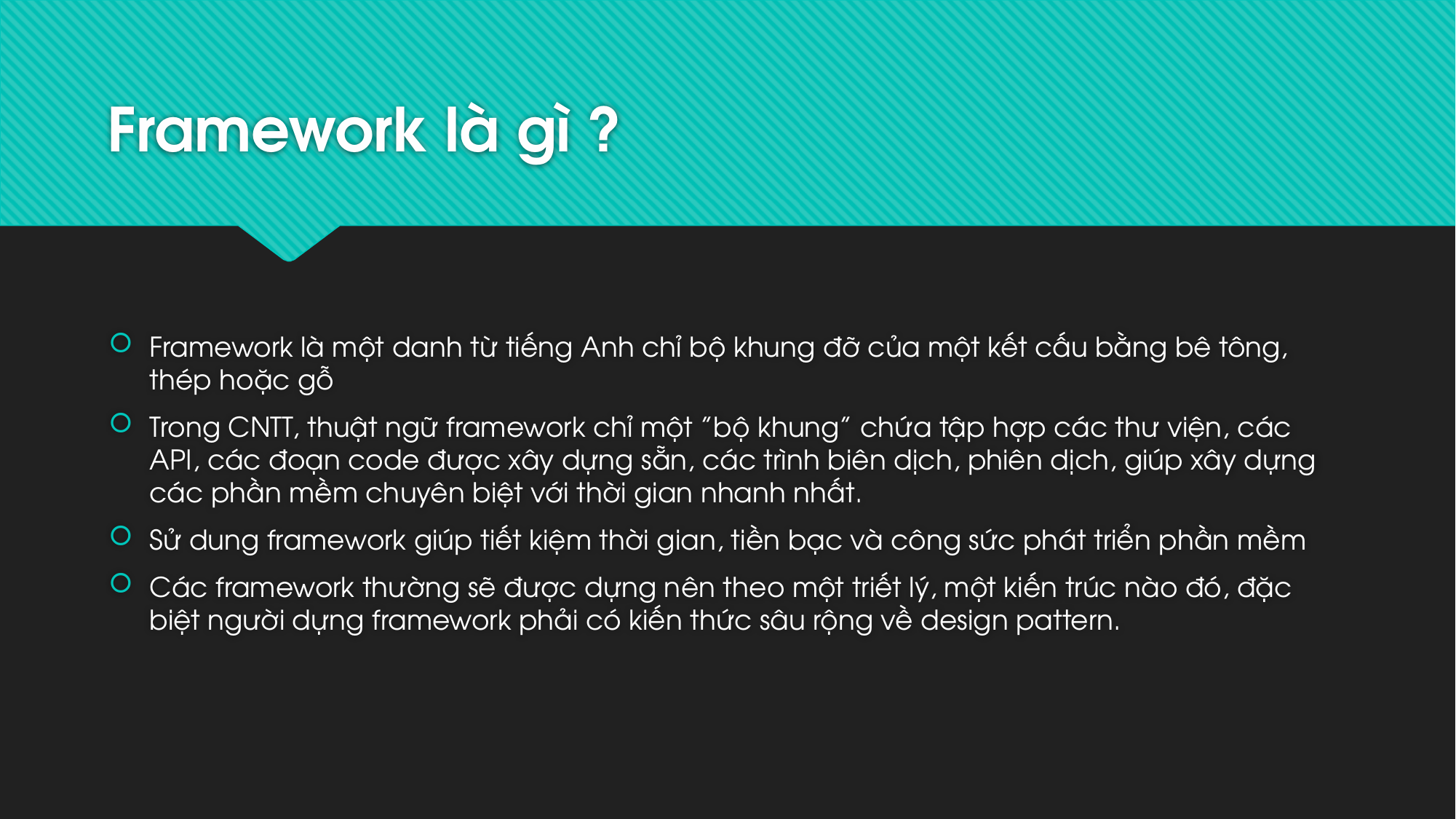

# Framework là gì ?
Framework là một danh từ tiếng Anh chỉ bộ khung đỡ của một kết cấu bằng bê tông, thép hoặc gỗ
Trong CNTT, thuật ngữ framework chỉ một ”bộ khung” chứa tập hợp các thư viện, các API, các đoạn code được xây dựng sẵn, các trình biên dịch, phiên dịch, giúp xây dựng các phần mềm chuyên biệt với thời gian nhanh nhất.
Sử dung framework giúp tiết kiệm thời gian, tiền bạc và công sức phát triển phần mềm
Các framework thường sẽ được dựng nên theo một triết lý, một kiến trúc nào đó, đặc biệt người dựng framework phải có kiến thức sâu rộng về design pattern.